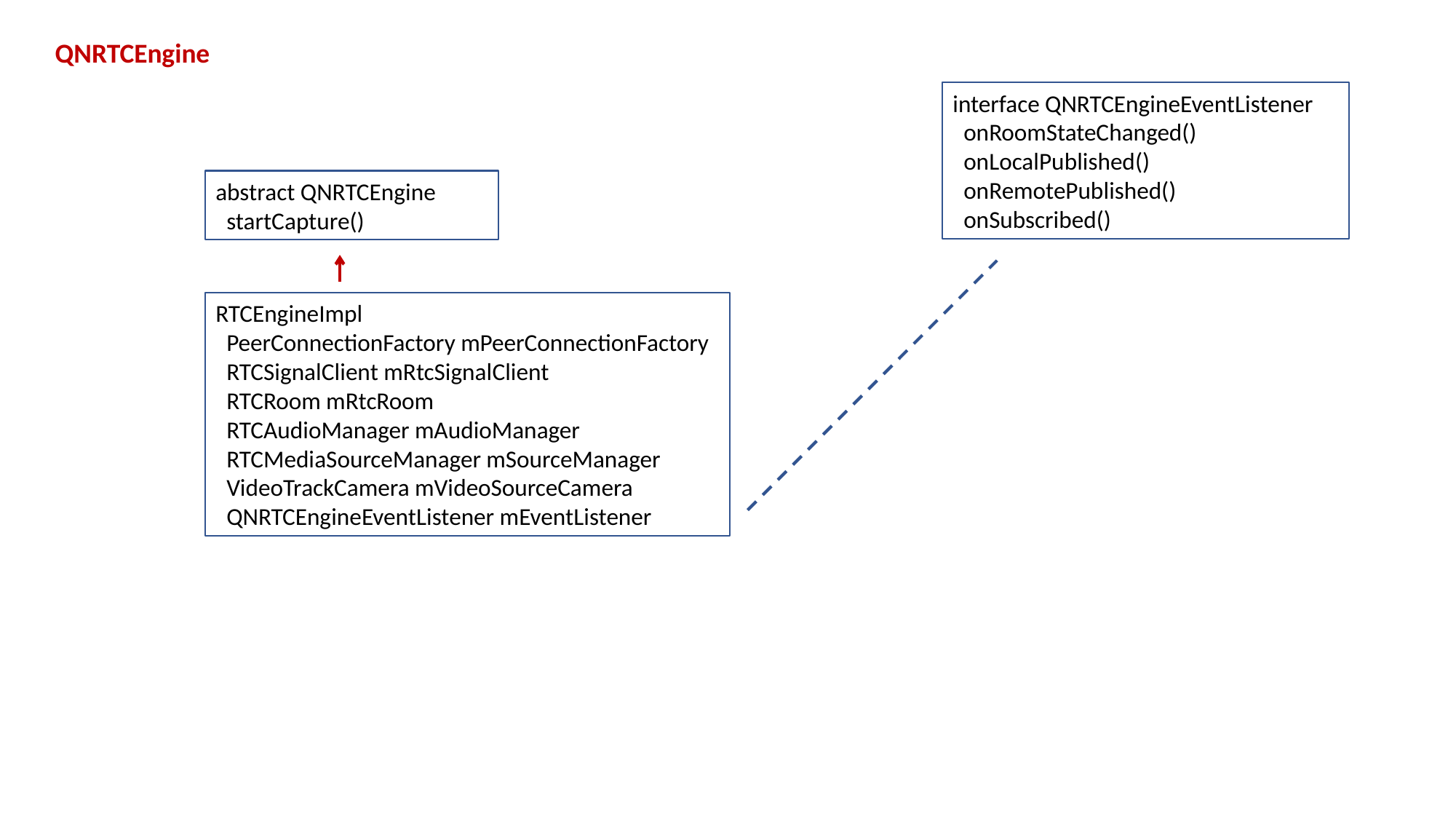

QNRTCEngine
interface QNRTCEngineEventListener
  onRoomStateChanged()
  onLocalPublished()
  onRemotePublished()
  onSubscribed()
abstract QNRTCEngine
  startCapture()
RTCEngineImpl
  PeerConnectionFactory mPeerConnectionFactory
  RTCSignalClient mRtcSignalClient
  RTCRoom mRtcRoom
  RTCAudioManager mAudioManager
  RTCMediaSourceManager mSourceManager
  VideoTrackCamera mVideoSourceCamera
  QNRTCEngineEventListener mEventListener